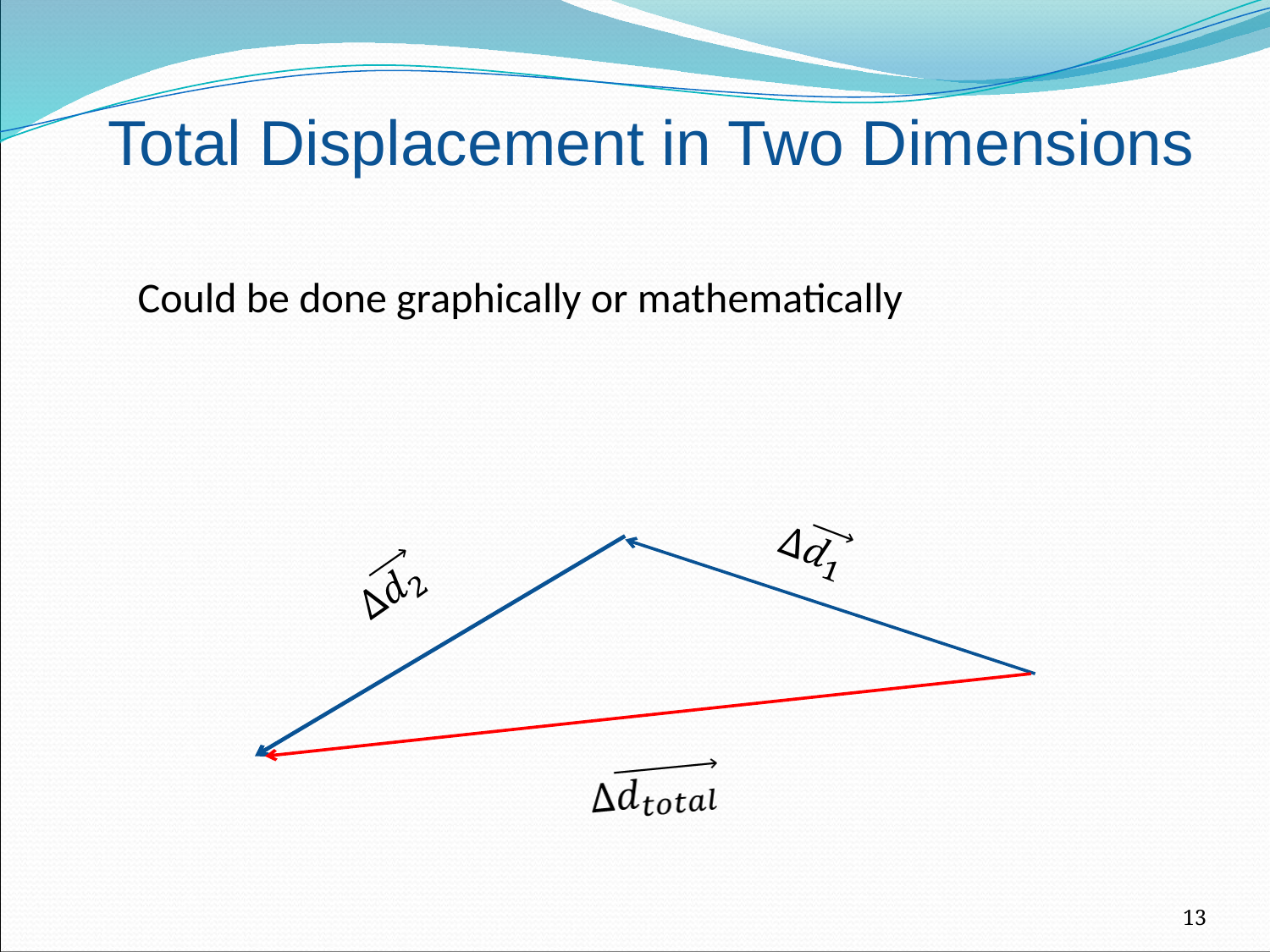

Total Displacement in Two Dimensions
Could be done graphically or mathematically

13